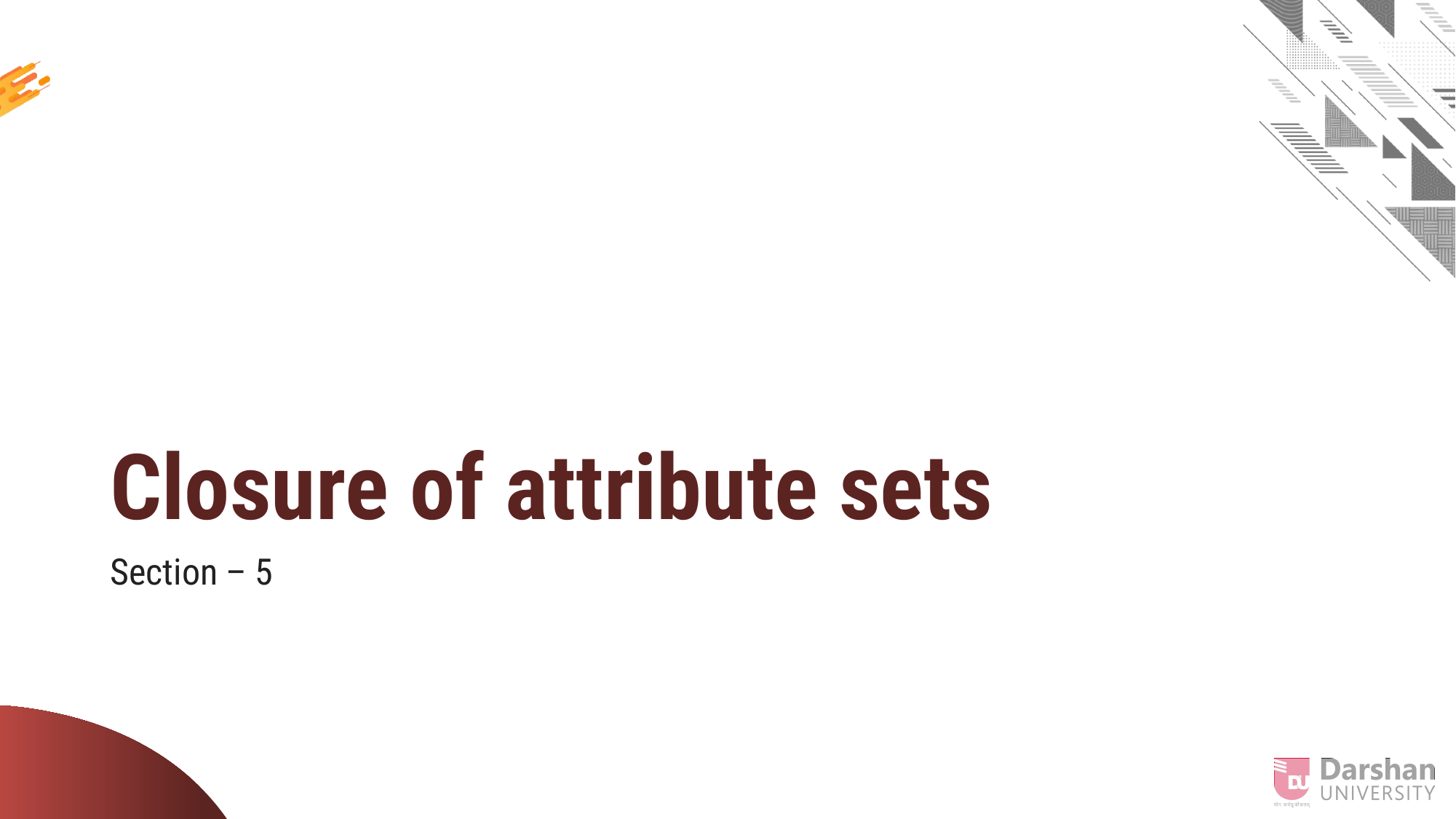

# Closure of attribute sets
Section – 5